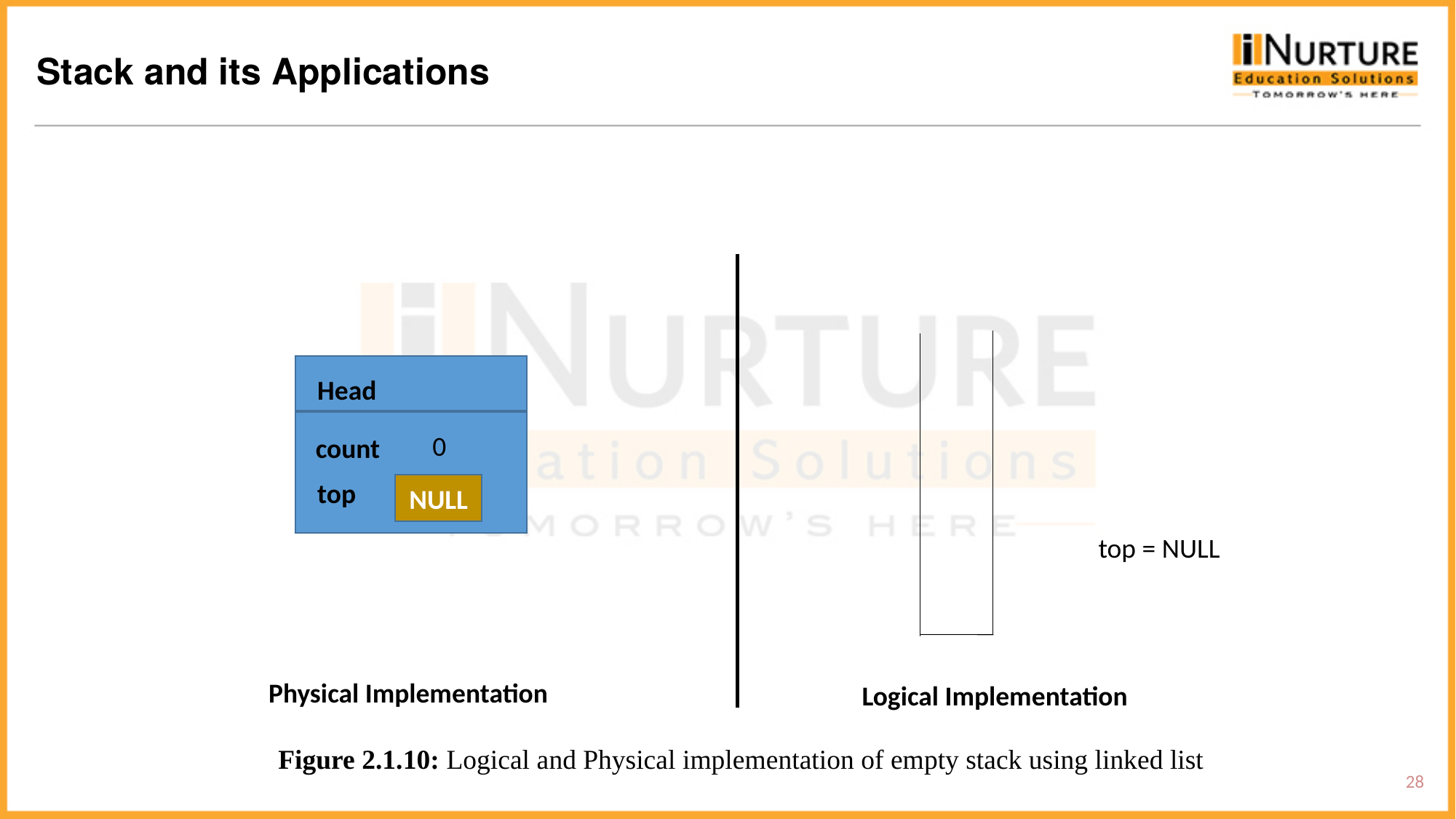

Stack and its Applications

Head

0
count
top
NULL
top = NULL
Physical Implementation
Logical Implementation
Figure 2.1.10: Logical and Physical implementation of empty stack using linked list
28